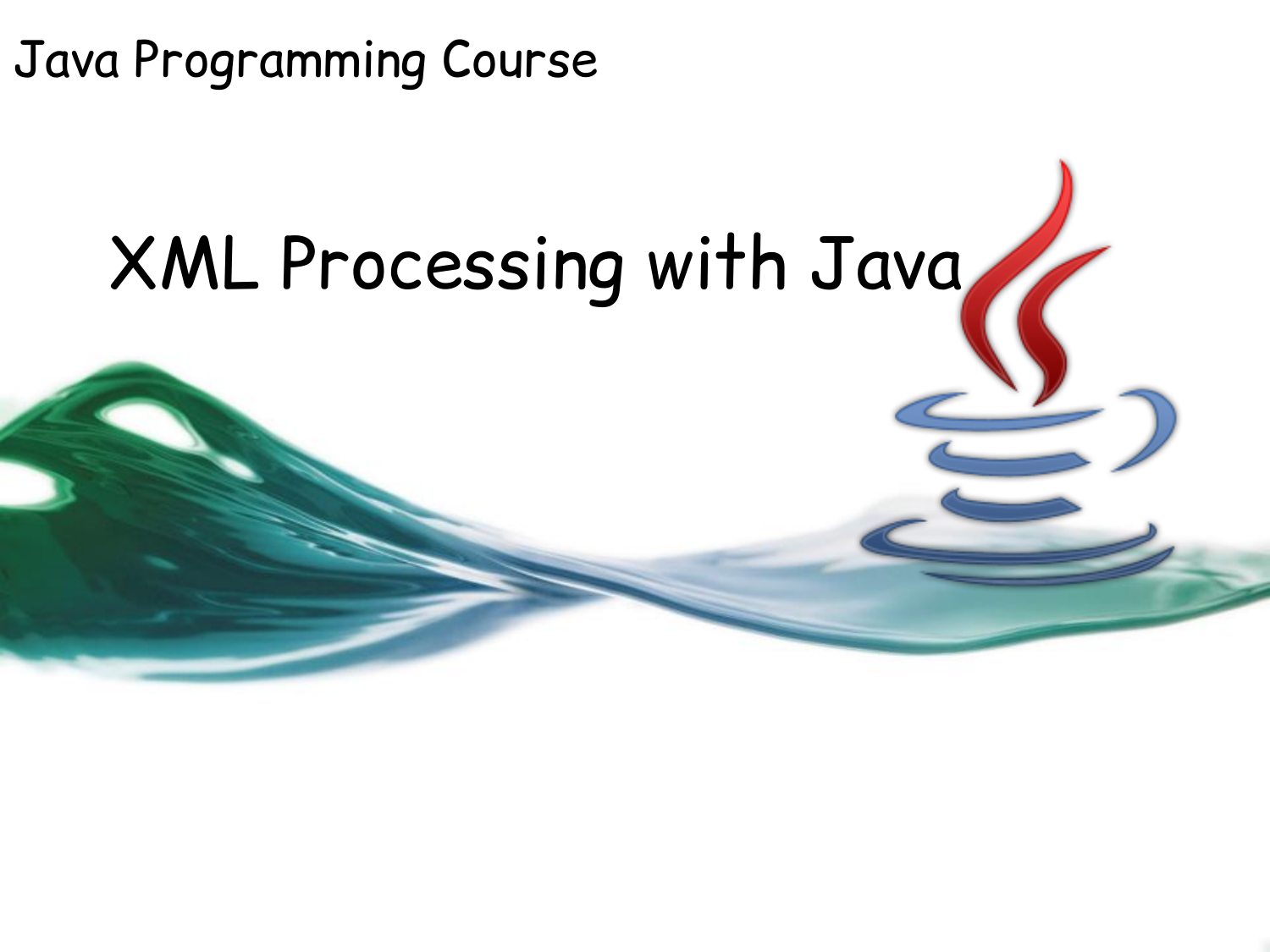

Java Programming Course

# XML Processing with Java